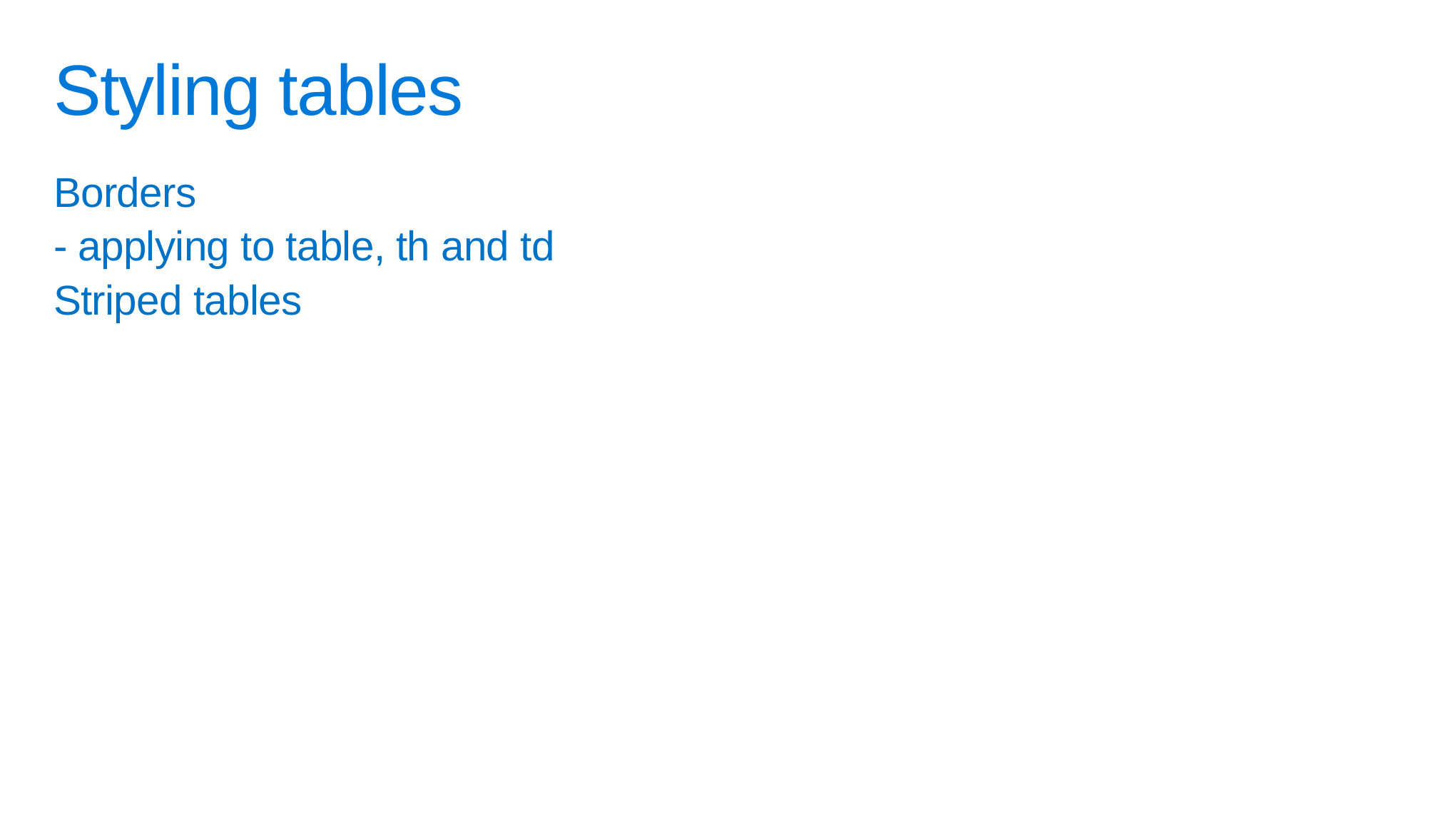

# Styling tables
Borders
- applying to table, th and td
Striped tables